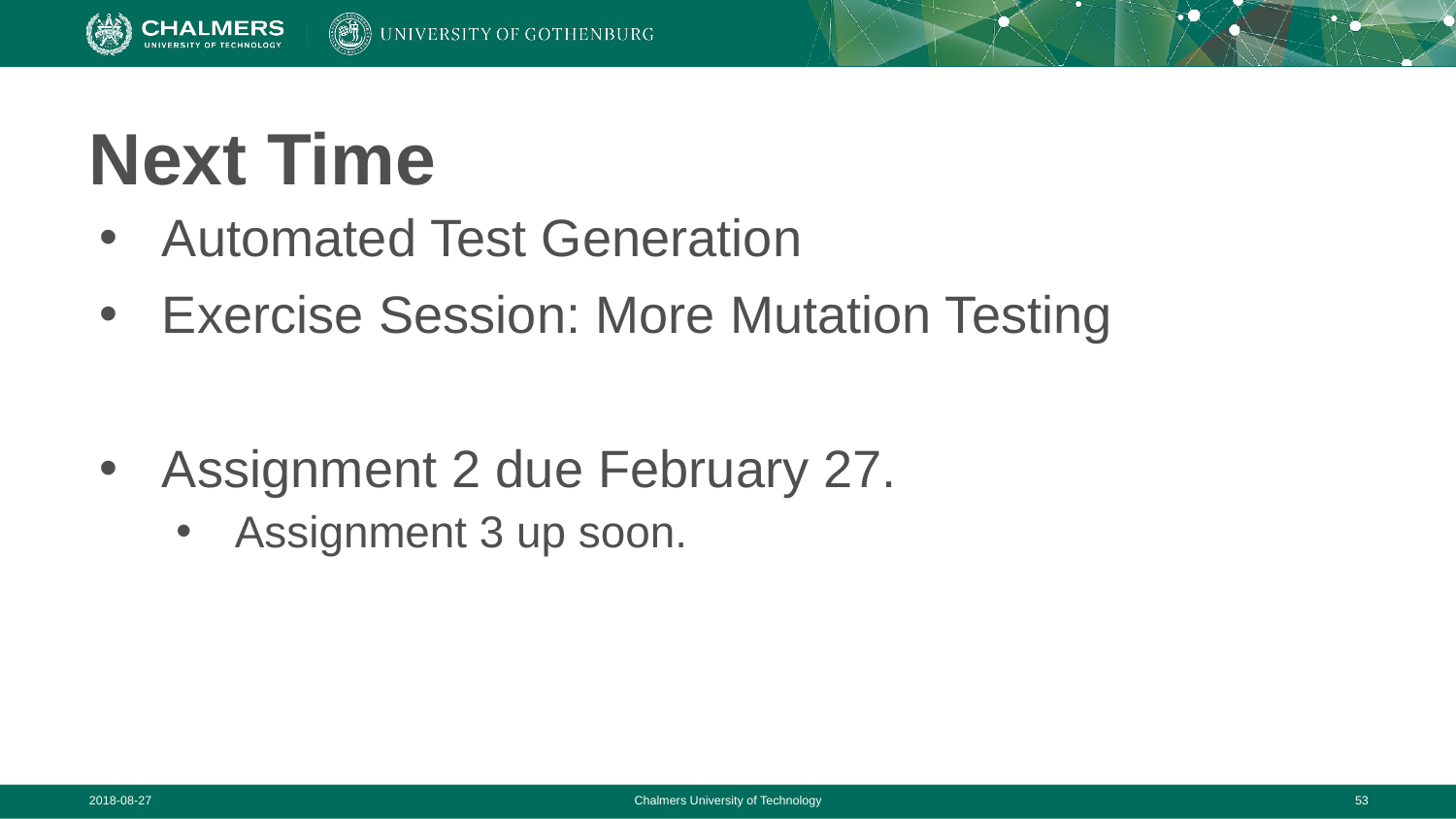

# Next Time
Automated Test Generation
Exercise Session: More Mutation Testing

Assignment 2 due February 27.
Assignment 3 up soon.
2018-08-27
Chalmers University of Technology
53